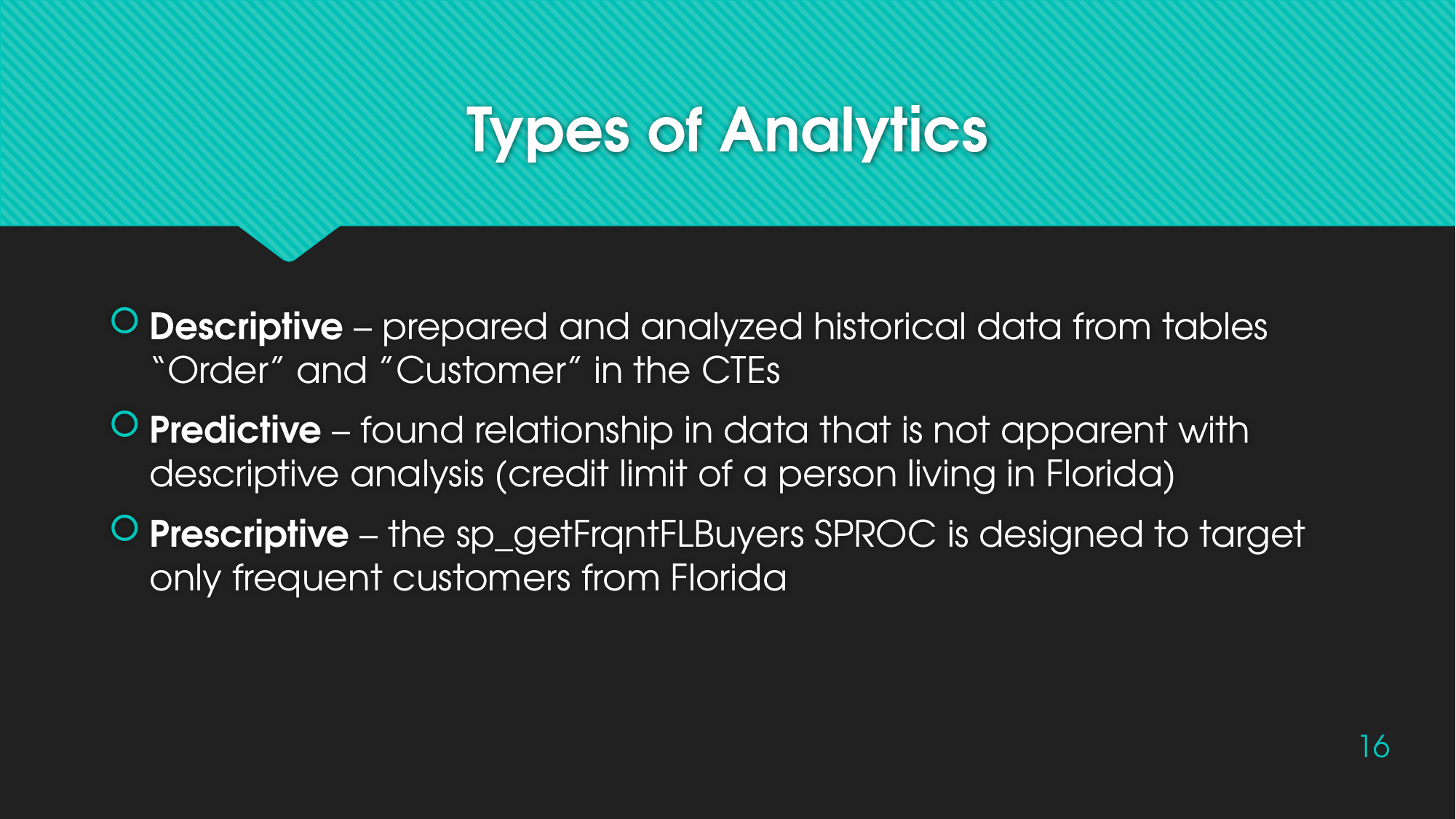

# Types of Analytics
Descriptive – prepared and analyzed historical data from tables “Order” and ”Customer” in the CTEs
Predictive – found relationship in data that is not apparent with descriptive analysis (credit limit of a person living in Florida)
Prescriptive – the sp_getFrqntFLBuyers SPROC is designed to target only frequent customers from Florida

16